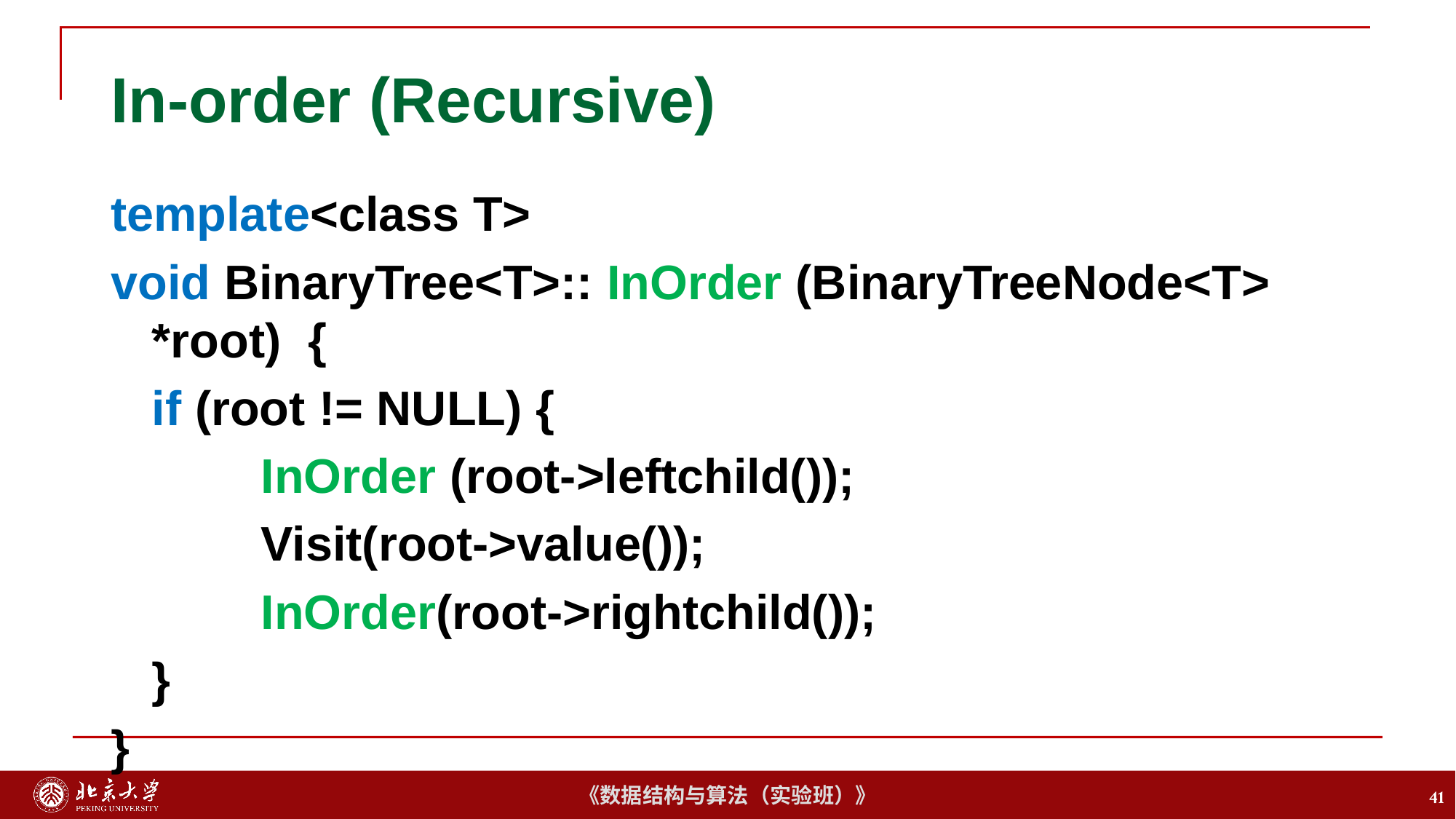

# In-order (Recursive)
template<class T>
void BinaryTree<T>:: InOrder (BinaryTreeNode<T> *root)  {
	if (root != NULL) {
		InOrder (root->leftchild());
		Visit(root->value());
		InOrder(root->rightchild());
	}
}

41